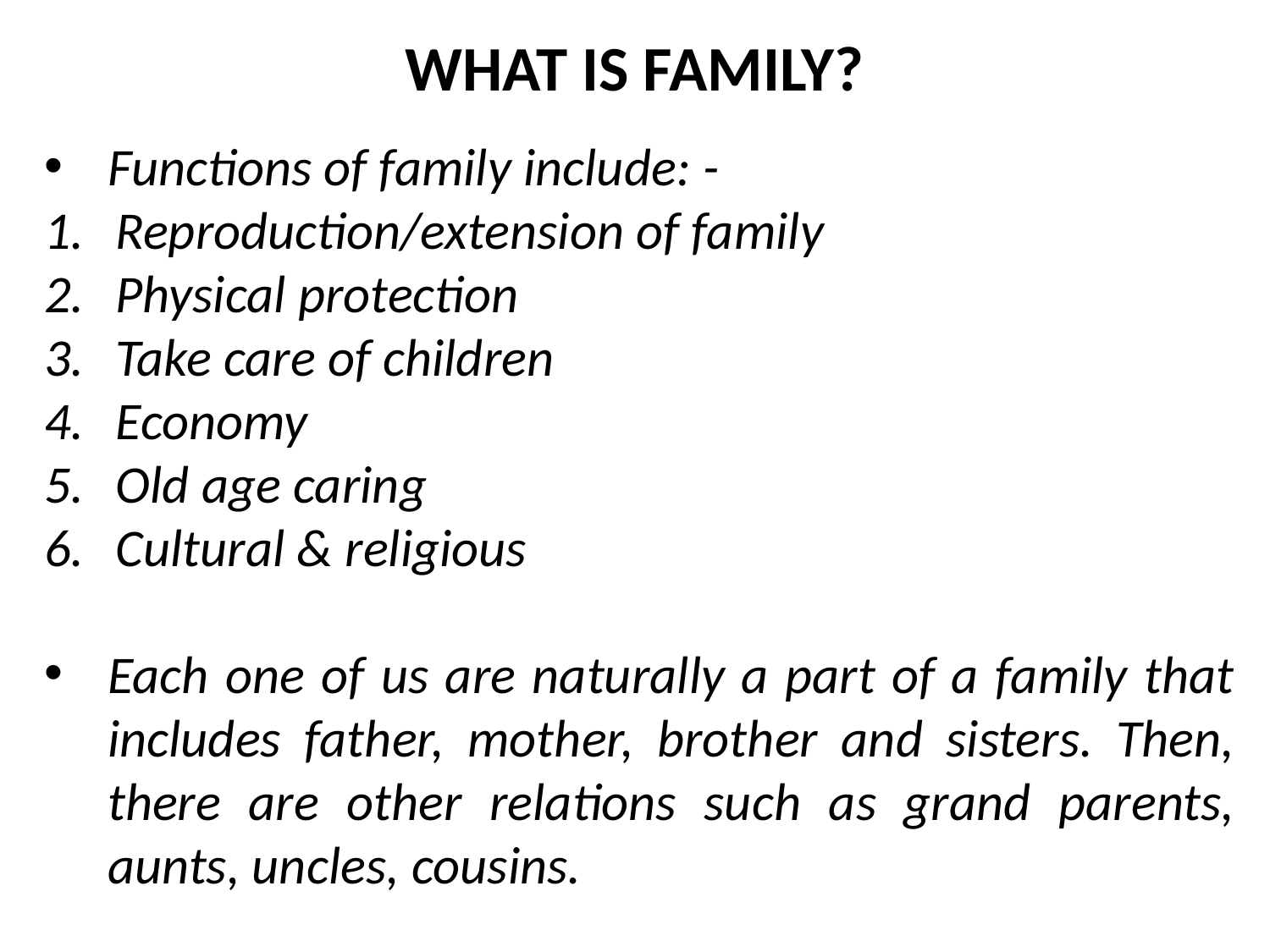

WHAT IS FAMILY?
Functions of family include: -
Reproduction/extension of family
Physical protection
Take care of children
Economy
Old age caring
Cultural & religious

Each one of us are naturally a part of a family that includes father, mother, brother and sisters. Then, there are other relations such as grand parents, aunts, uncles, cousins.